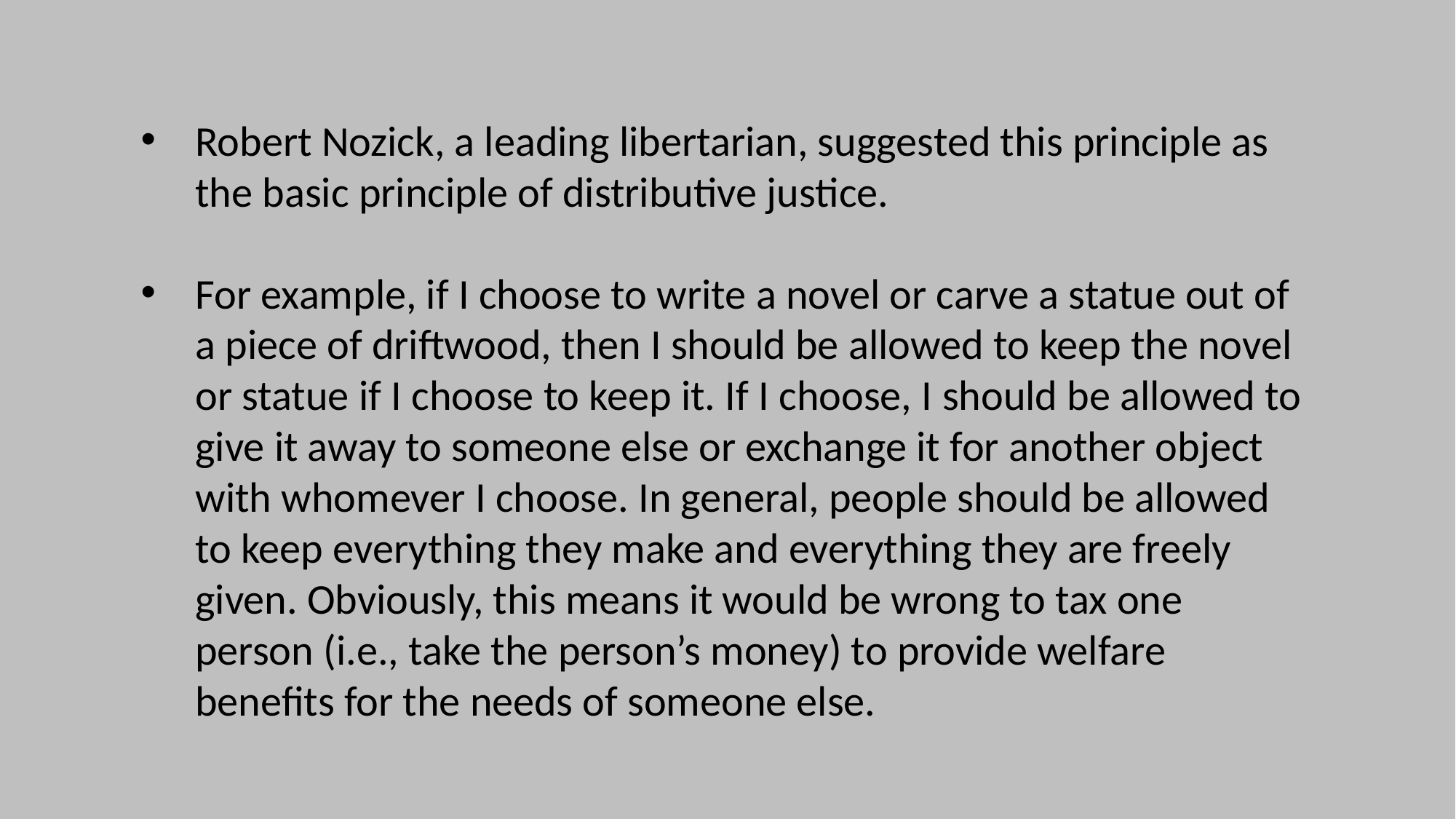

Robert Nozick, a leading libertarian, suggested this principle as the basic principle of distributive justice.

For example, if I choose to write a novel or carve a statue out of a piece of driftwood, then I should be allowed to keep the novel or statue if I choose to keep it. If I choose, I should be allowed to give it away to someone else or exchange it for another object with whomever I choose. In general, people should be allowed to keep everything they make and everything they are freely given. Obviously, this means it would be wrong to tax one person (i.e., take the person’s money) to provide welfare benefits for the needs of someone else.